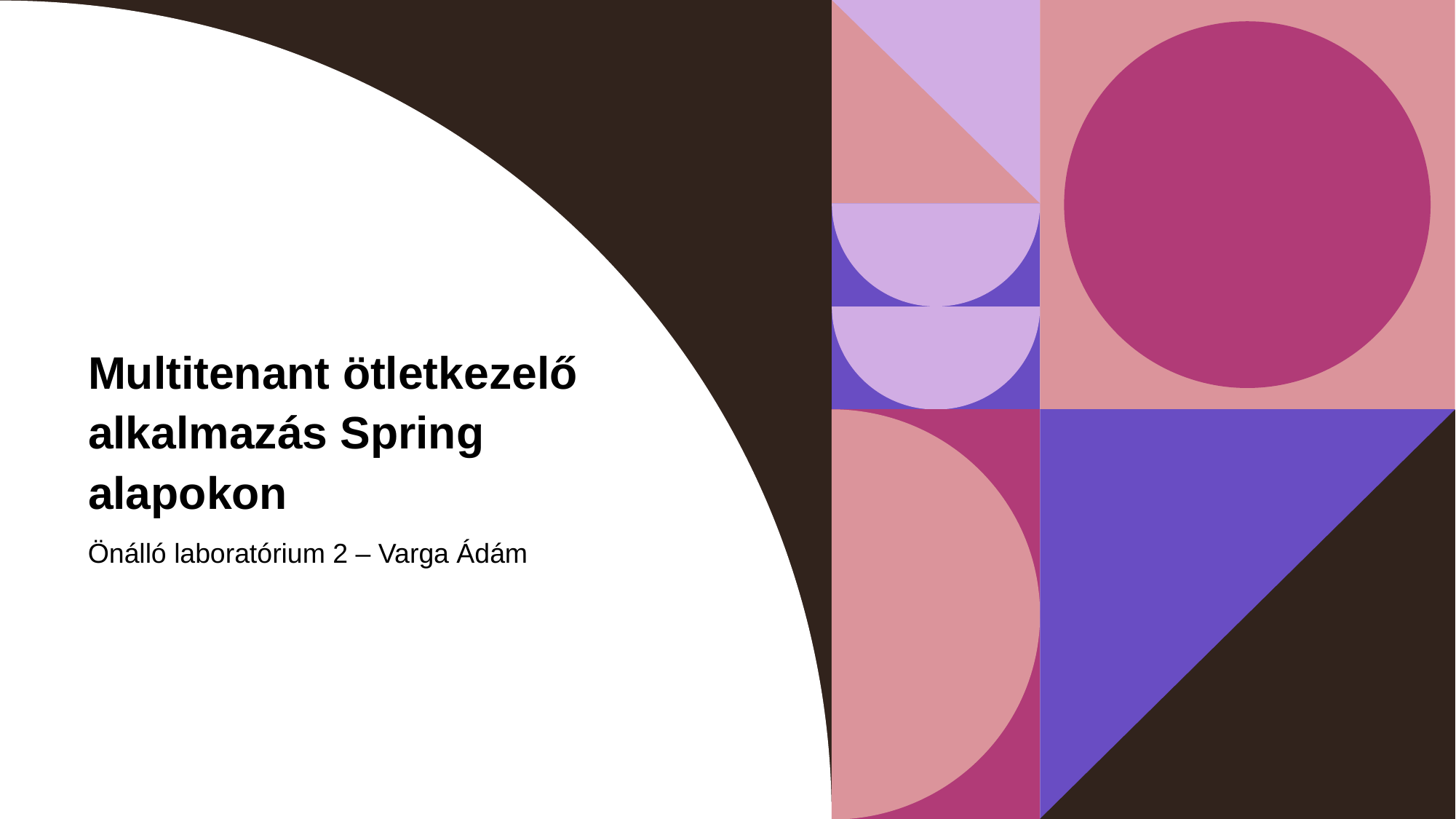

# Multitenant ötletkezelő alkalmazás Spring alapokon

Önálló laboratórium 2 – Varga Ádám